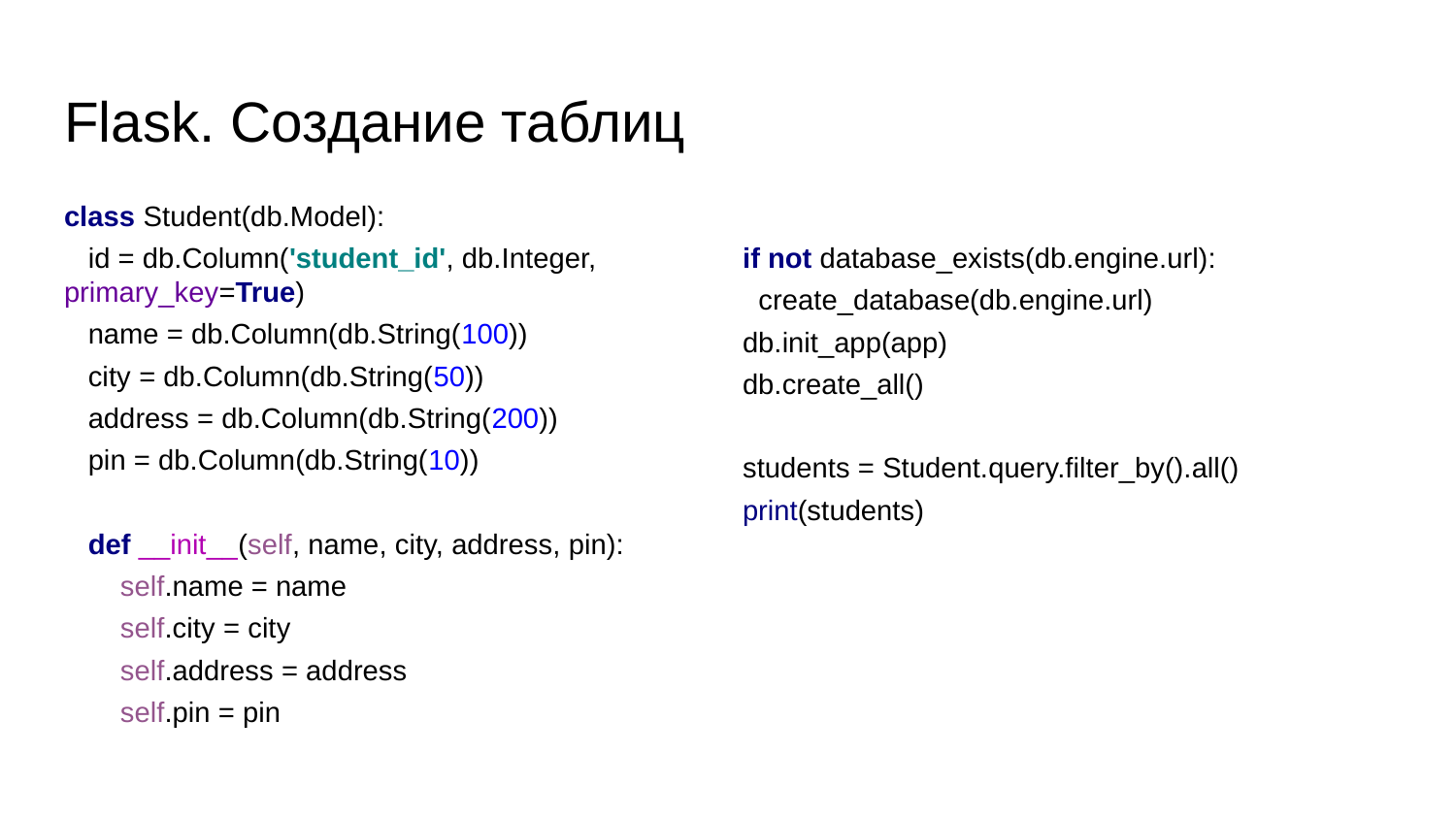

# Flask. Создание таблиц
class Student(db.Model):
   id = db.Column('student_id', db.Integer, primary_key=True)
   name = db.Column(db.String(100))
   city = db.Column(db.String(50))
   address = db.Column(db.String(200))
   pin = db.Column(db.String(10))

   def __init__(self, name, city, address, pin):
       self.name = name
       self.city = city
       self.address = address
       self.pin = pin

if not database_exists(db.engine.url):
  create_database(db.engine.url)
db.init_app(app)
db.create_all()

students = Student.query.filter_by().all()
print(students)